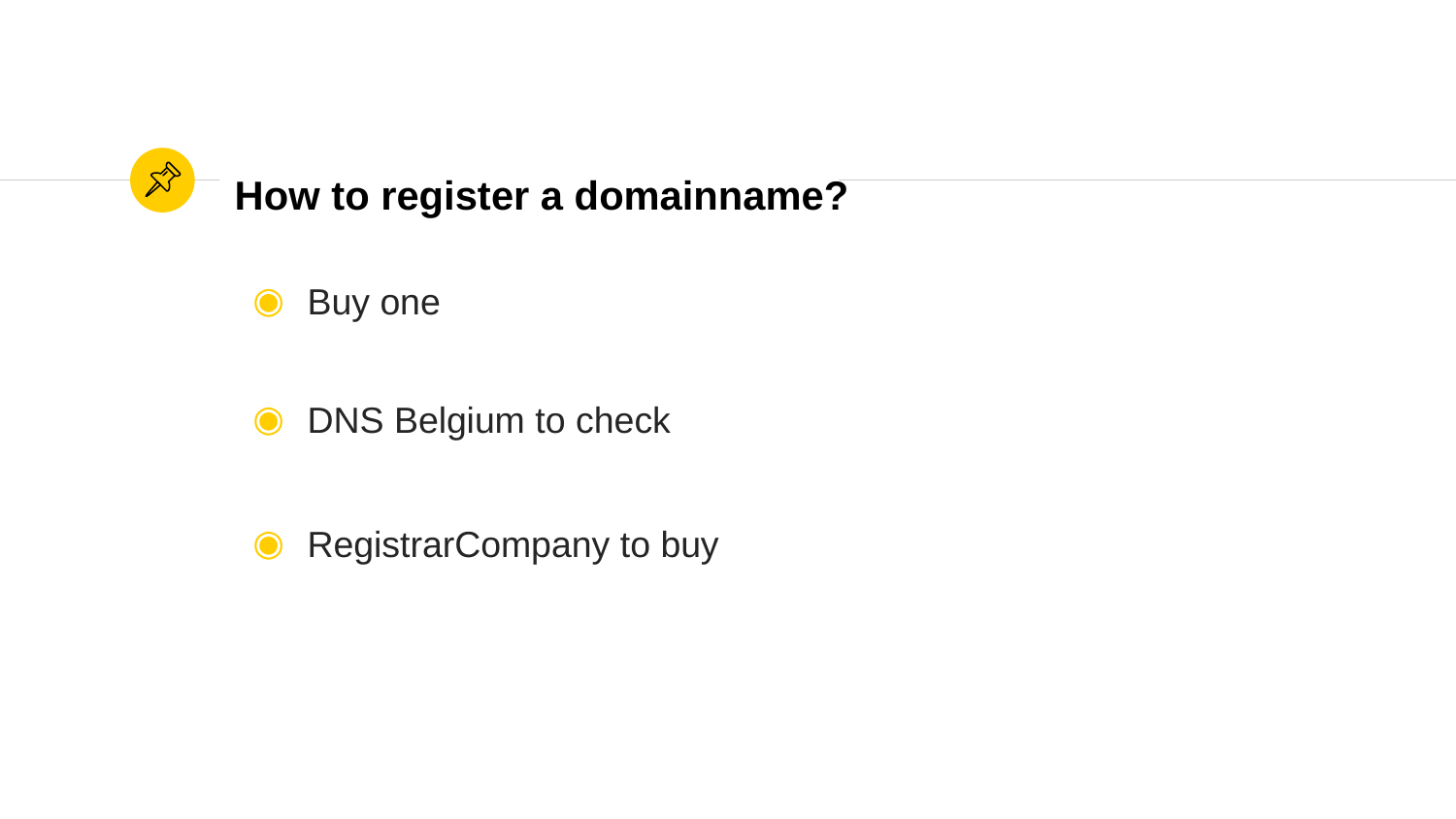

# How to register a domainname?

Buy one
DNS Belgium to check
RegistrarCompany to buy